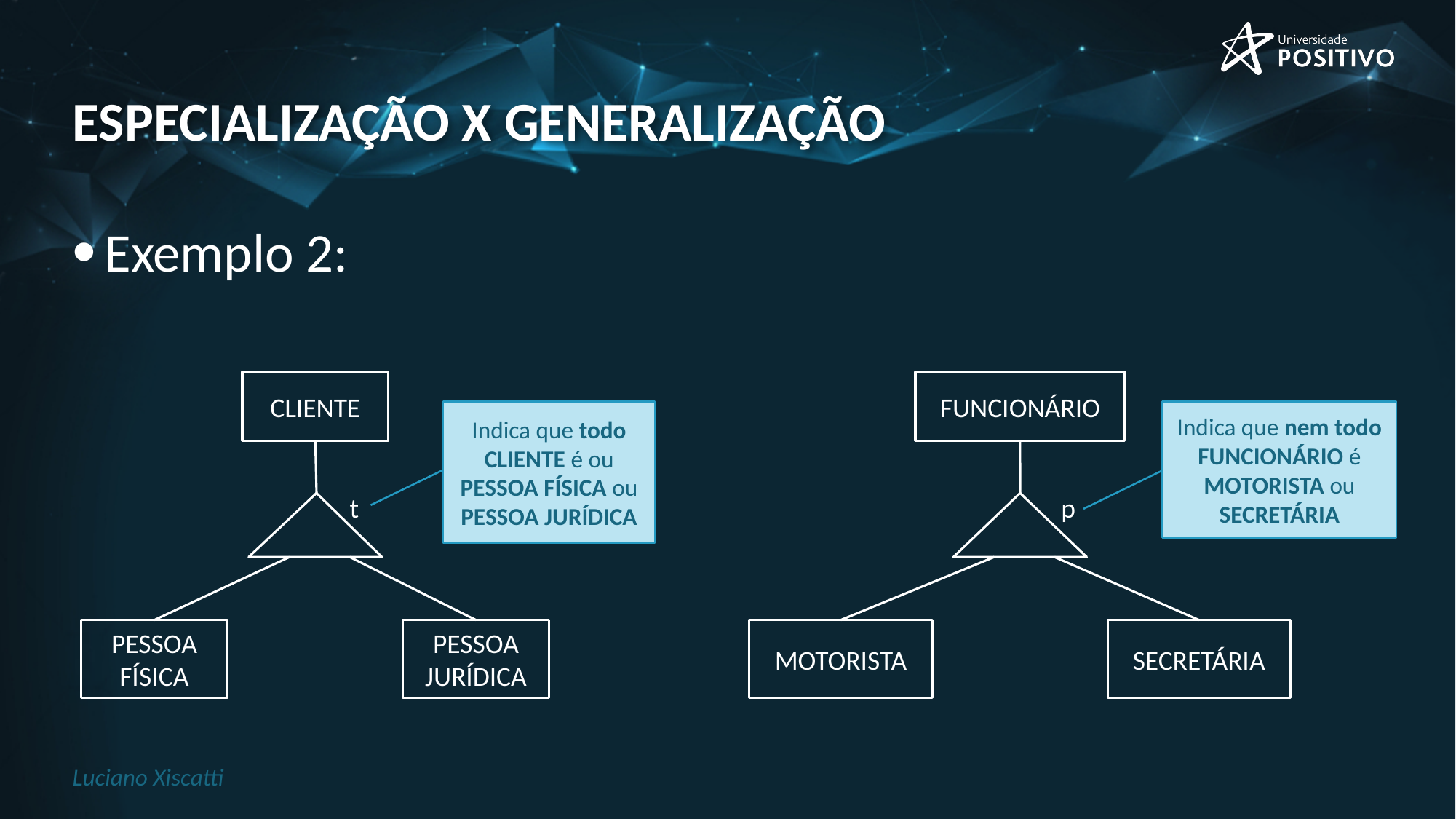

# Especialização x generalização
Exemplo 2:
FUNCIONÁRIO
p

SECRETÁRIA
MOTORISTA
CLIENTE
t

PESSOA
JURÍDICA
PESSOA
FÍSICA
Indica que todo CLIENTE é ou PESSOA FÍSICA ou PESSOA JURÍDICA
Indica que nem todo FUNCIONÁRIO é MOTORISTA ou SECRETÁRIA